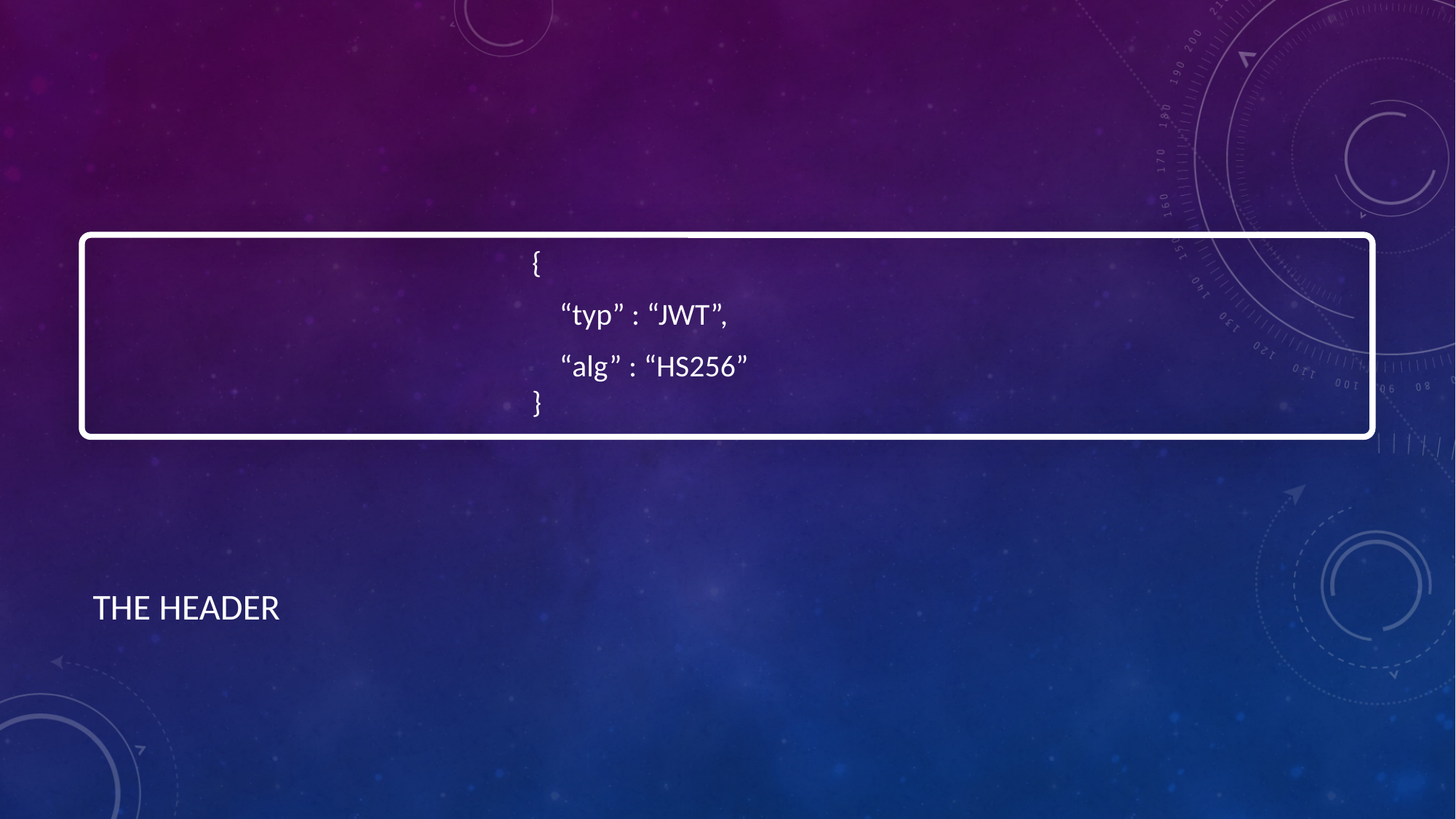

{
    “typ” : “JWT”,
    “alg” : “HS256”
}
# The Header